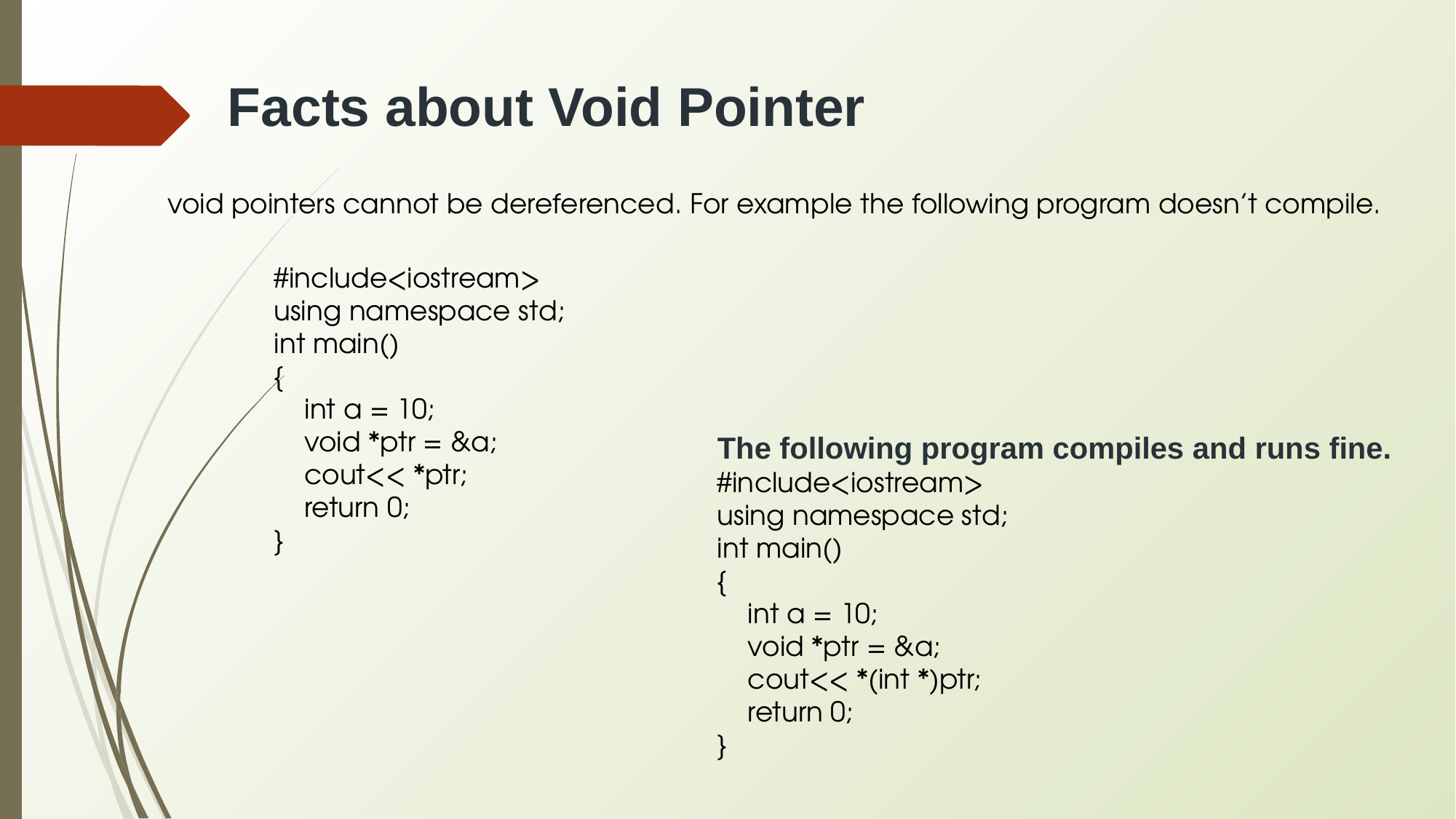

# Facts about Void Pointer
 void pointers cannot be dereferenced. For example the following program doesn’t compile.
#include<iostream>
using namespace std;
int main()
{
    int a = 10;
    void *ptr = &a;
    cout<< *ptr;
    return 0;
}
The following program compiles and runs fine.
#include<iostream>
using namespace std;
int main()
{
    int a = 10;
    void *ptr = &a;
    cout<< *(int *)ptr;
    return 0;
}